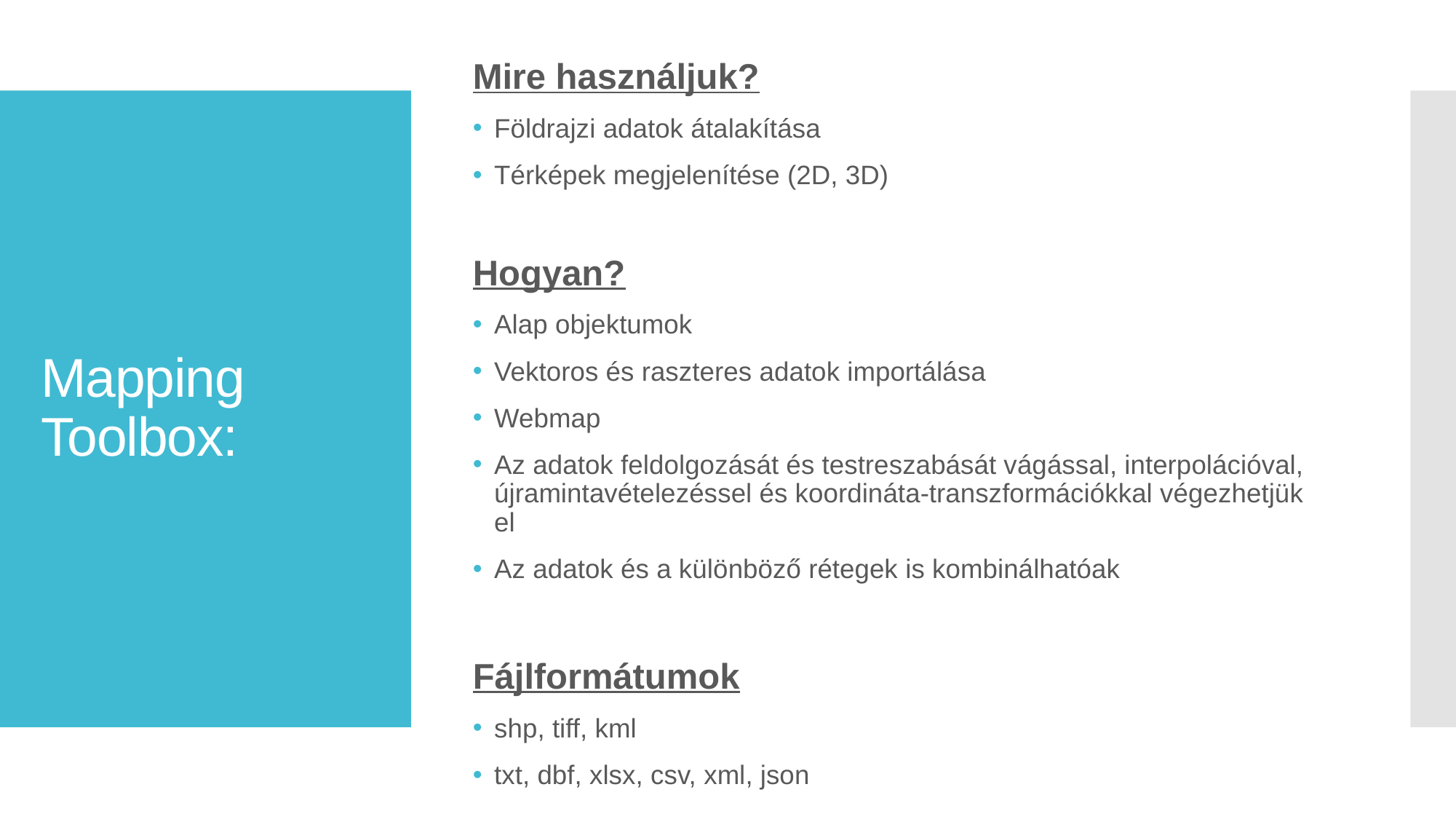

Mire használjuk?
Földrajzi adatok átalakítása
Térképek megjelenítése (2D, 3D)

Hogyan?
Alap objektumok
Vektoros és raszteres adatok importálása
Webmap
Az adatok feldolgozását és testreszabását vágással, interpolációval, újramintavételezéssel és koordináta-transzformációkkal végezhetjük el
Az adatok és a különböző rétegek is kombinálhatóak

Fájlformátumok
shp, tiff, kml
txt, dbf, xlsx, csv, xml, json

# Mapping Toolbox: